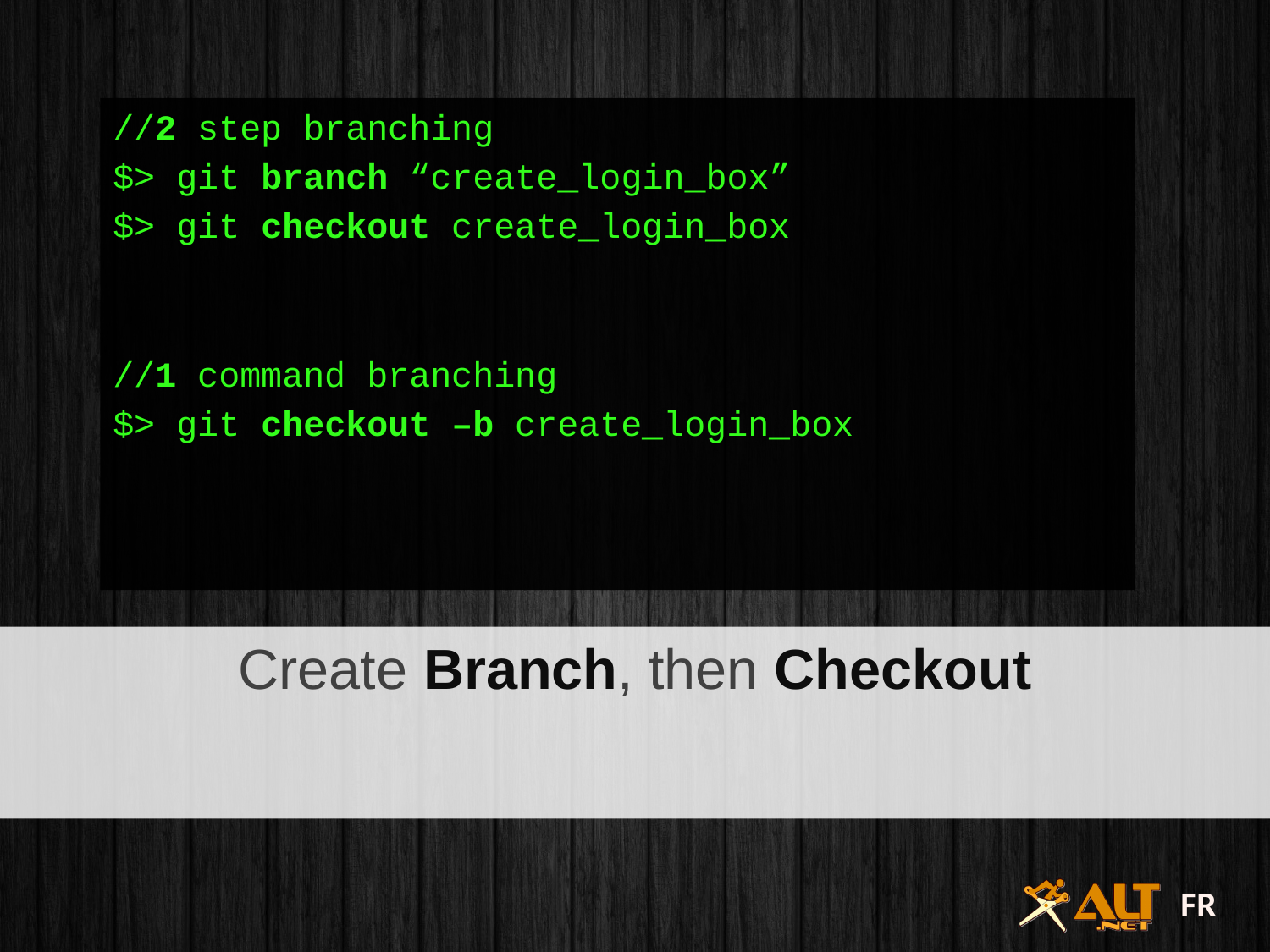

//2 step branching
$> git branch “create_login_box”
$> git checkout create_login_box

//1 command branching
$> git checkout –b create_login_box

Create Branch, then Checkout